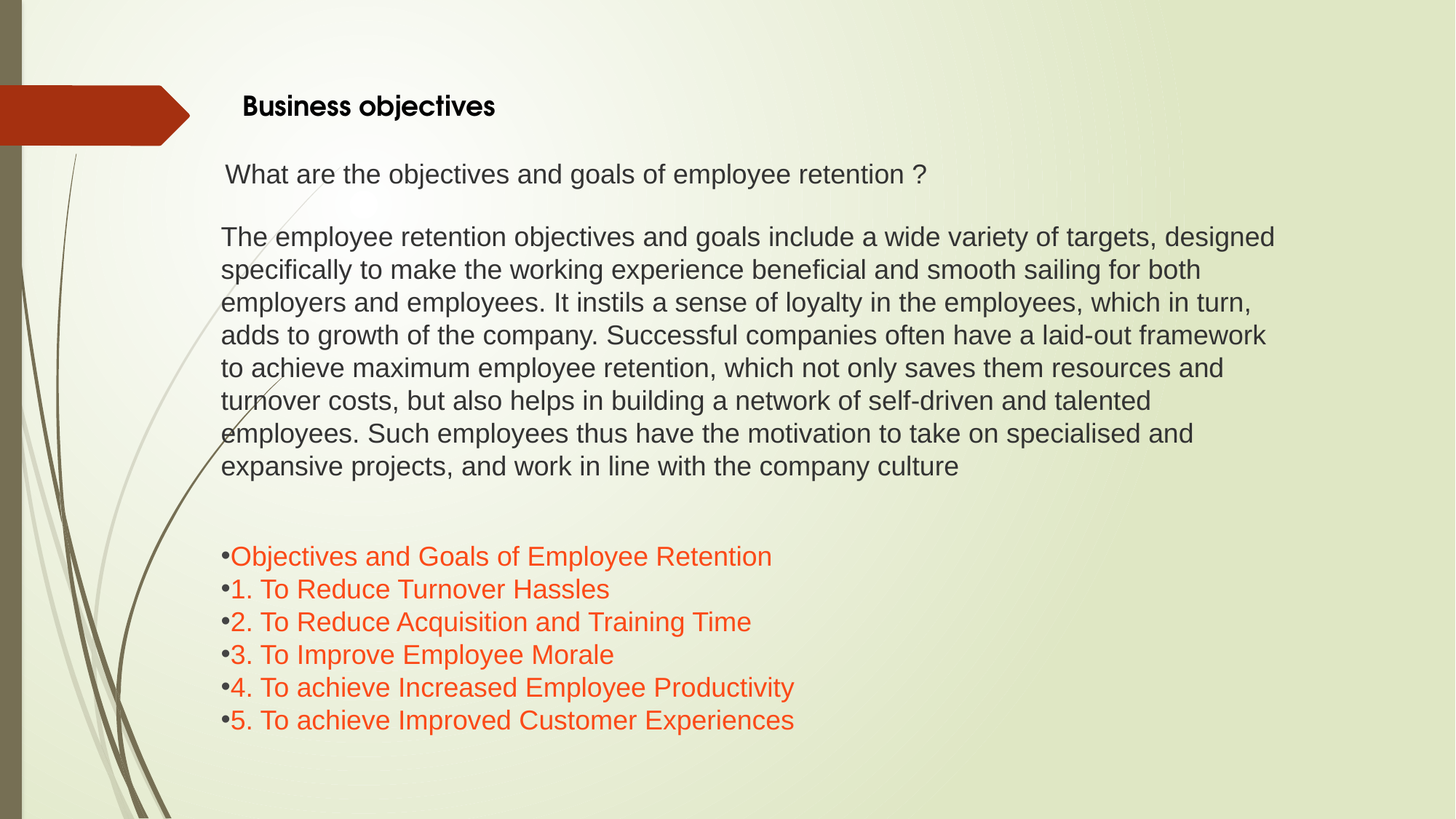

Business objectives
What are the objectives and goals of employee retention ?

The employee retention objectives and goals include a wide variety of targets, designed specifically to make the working experience beneficial and smooth sailing for both employers and employees. It instils a sense of loyalty in the employees, which in turn, adds to growth of the company. Successful companies often have a laid-out framework to achieve maximum employee retention, which not only saves them resources and turnover costs, but also helps in building a network of self-driven and talented employees. Such employees thus have the motivation to take on specialised and expansive projects, and work in line with the company culture
Objectives and Goals of Employee Retention
1. To Reduce Turnover Hassles
2. To Reduce Acquisition and Training Time
3. To Improve Employee Morale
4. To achieve Increased Employee Productivity
5. To achieve Improved Customer Experiences